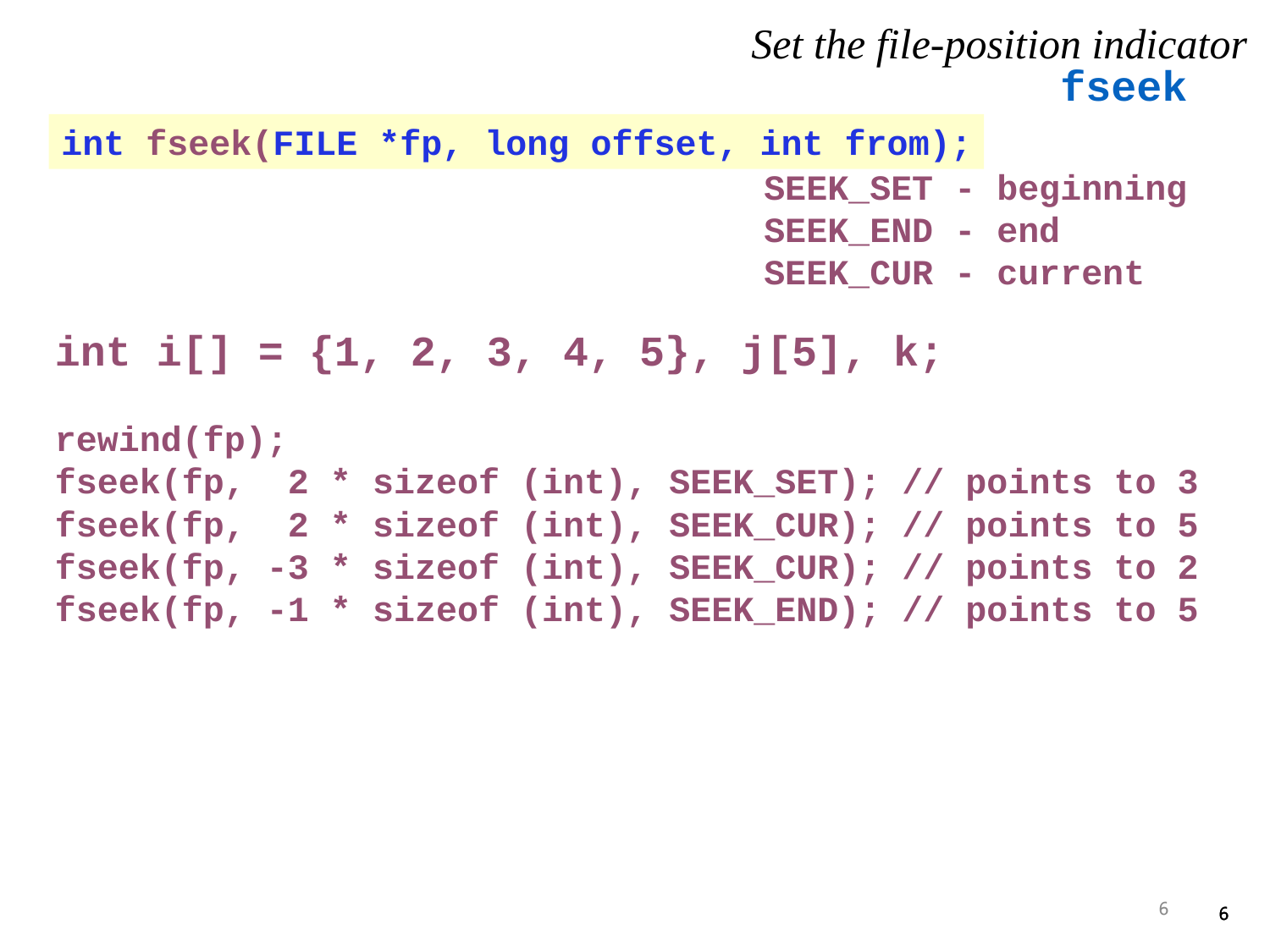

Set the file-position indicator
fseek
int fseek(FILE *fp, long offset, int from);
SEEK_SET - beginning
SEEK_END - end
SEEK_CUR - current
int i[] = {1, 2, 3, 4, 5}, j[5], k;

rewind(fp);
fseek(fp,  2 * sizeof (int), SEEK_SET); // points to 3
fseek(fp,  2 * sizeof (int), SEEK_CUR); // points to 5
fseek(fp, -3 * sizeof (int), SEEK_CUR); // points to 2
fseek(fp, -1 * sizeof (int), SEEK_END); // points to 5
6
6
6